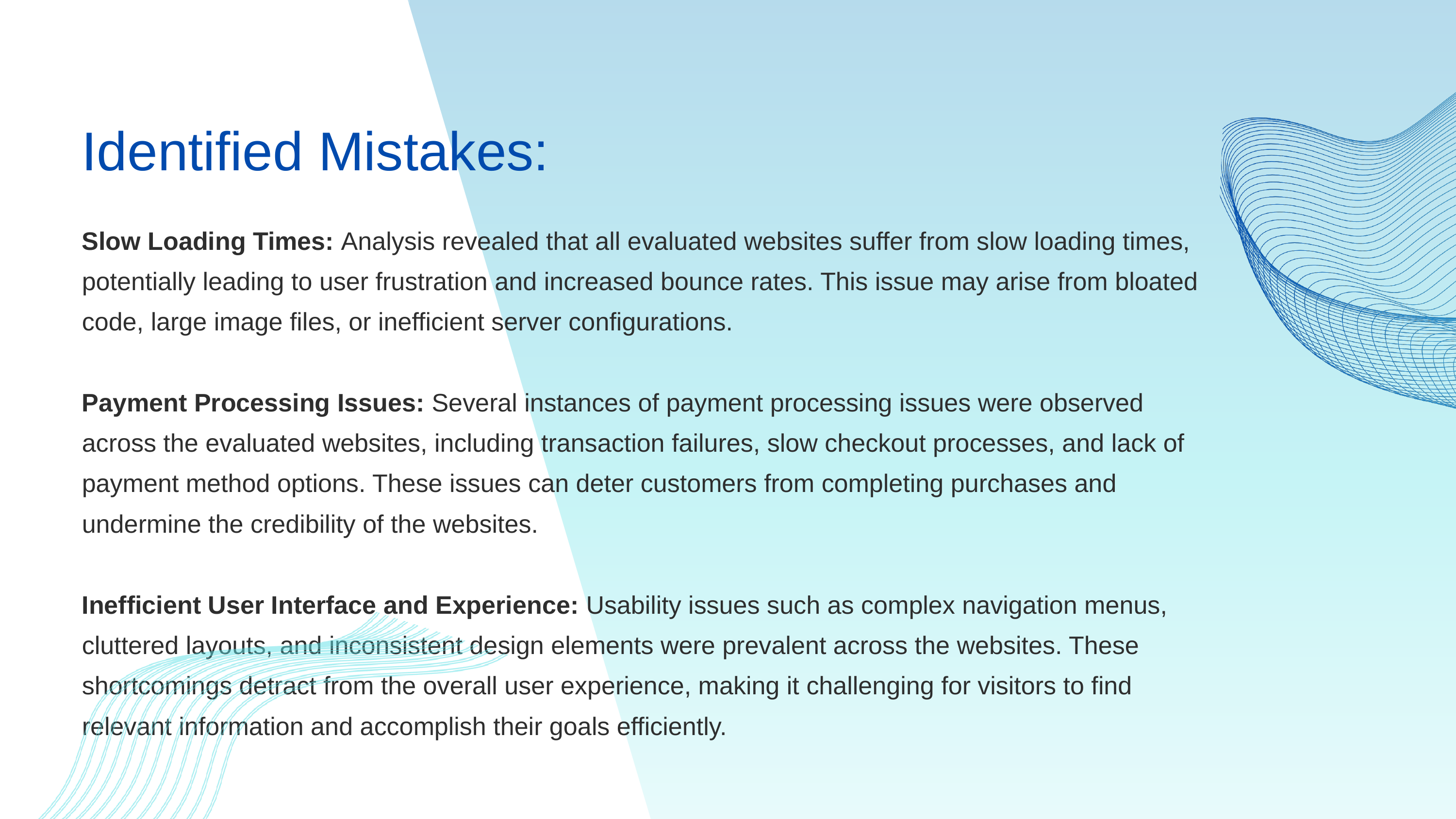

Identified Mistakes:
Slow Loading Times: Analysis revealed that all evaluated websites suffer from slow loading times, potentially leading to user frustration and increased bounce rates. This issue may arise from bloated code, large image files, or inefficient server configurations.

Payment Processing Issues: Several instances of payment processing issues were observed across the evaluated websites, including transaction failures, slow checkout processes, and lack of payment method options. These issues can deter customers from completing purchases and undermine the credibility of the websites.

Inefficient User Interface and Experience: Usability issues such as complex navigation menus, cluttered layouts, and inconsistent design elements were prevalent across the websites. These shortcomings detract from the overall user experience, making it challenging for visitors to find relevant information and accomplish their goals efficiently.